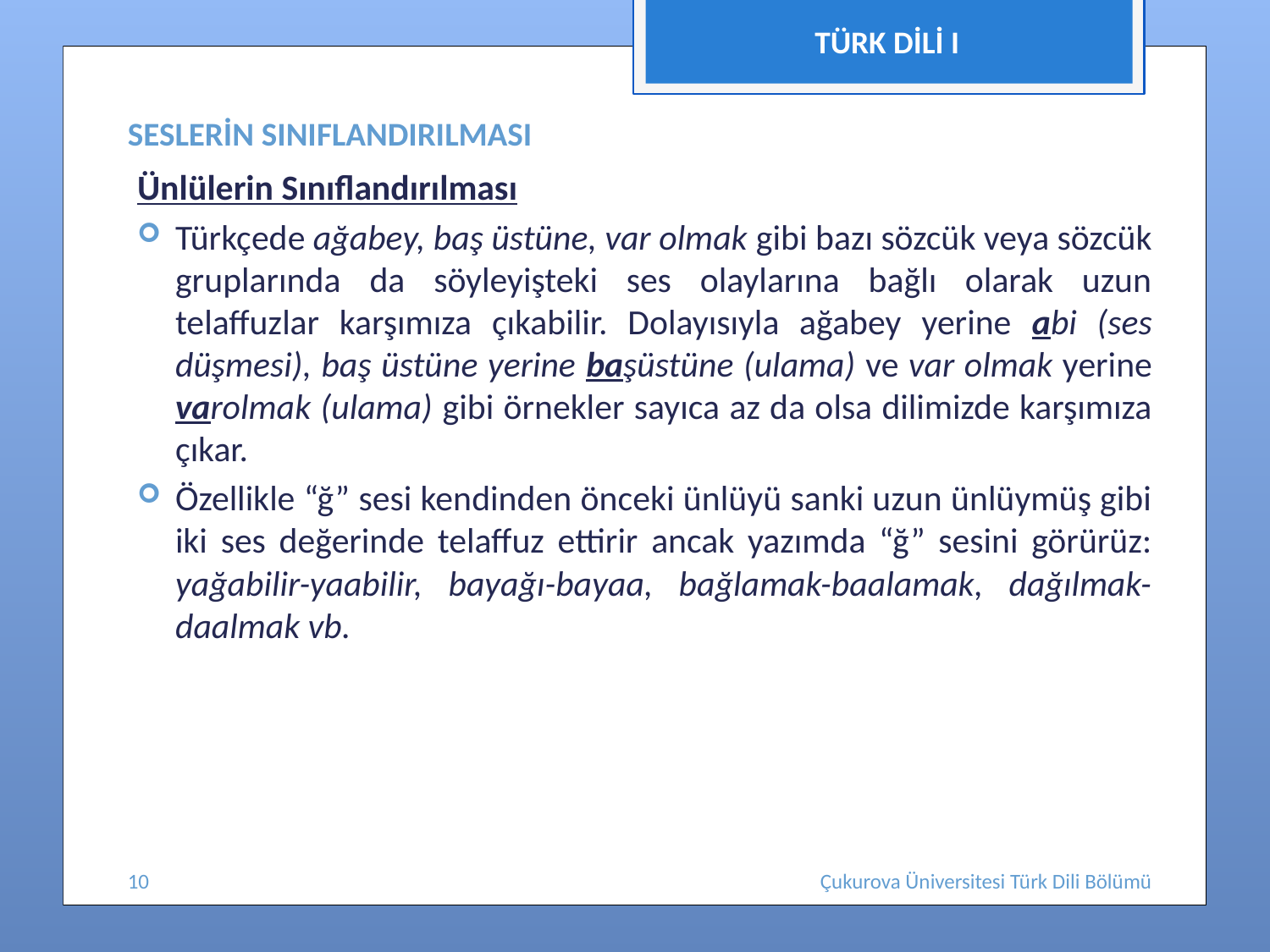

TÜRK DİLİ I
# SESLERİN SINIFLANDIRILMASI
Ünlülerin Sınıflandırılması
Türkçede ağabey, baş üstüne, var olmak gibi bazı sözcük veya sözcük gruplarında da söyleyişteki ses olaylarına bağlı olarak uzun telaffuzlar karşımıza çıkabilir. Dolayısıyla ağabey yerine abi (ses düşmesi), baş üstüne yerine başüstüne (ulama) ve var olmak yerine varolmak (ulama) gibi örnekler sayıca az da olsa dilimizde karşımıza çıkar.
Özellikle “ğ” sesi kendinden önceki ünlüyü sanki uzun ünlüymüş gibi iki ses değerinde telaffuz ettirir ancak yazımda “ğ” sesini görürüz: yağabilir-yaabilir, bayağı-bayaa, bağlamak-baalamak, dağılmak-daalmak vb.
10
Çukurova Üniversitesi Türk Dili Bölümü